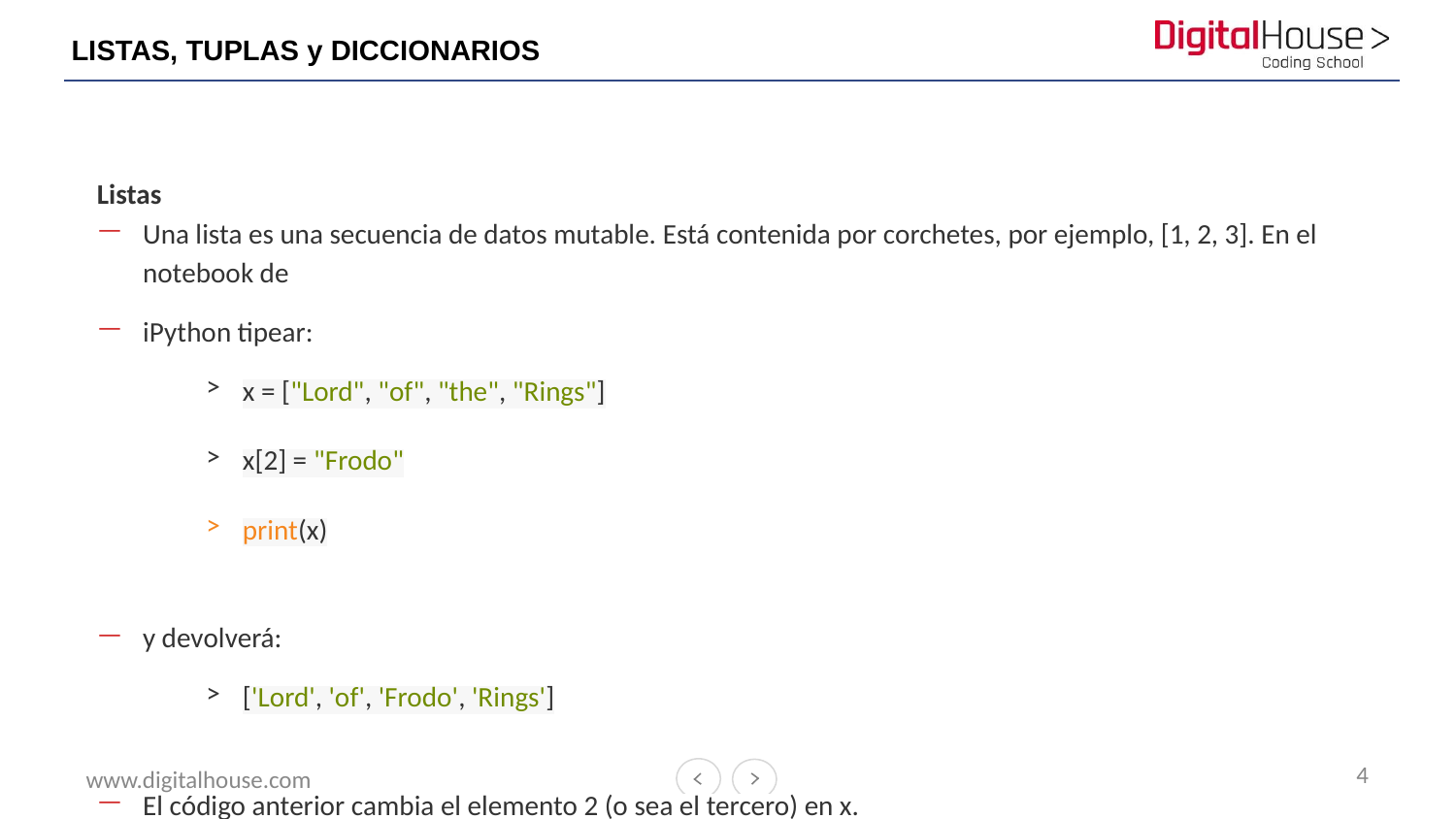

# LISTAS, TUPLAS y DICCIONARIOS

Listas
Una lista es una secuencia de datos mutable. Está contenida por corchetes, por ejemplo, [1, 2, 3]. En el notebook de
iPython tipear:
x = ["Lord", "of", "the", "Rings"]
x[2] = "Frodo"
print(x)
y devolverá:
['Lord', 'of', 'Frodo', 'Rings']
El código anterior cambia el elemento 2 (o sea el tercero) en x.

4